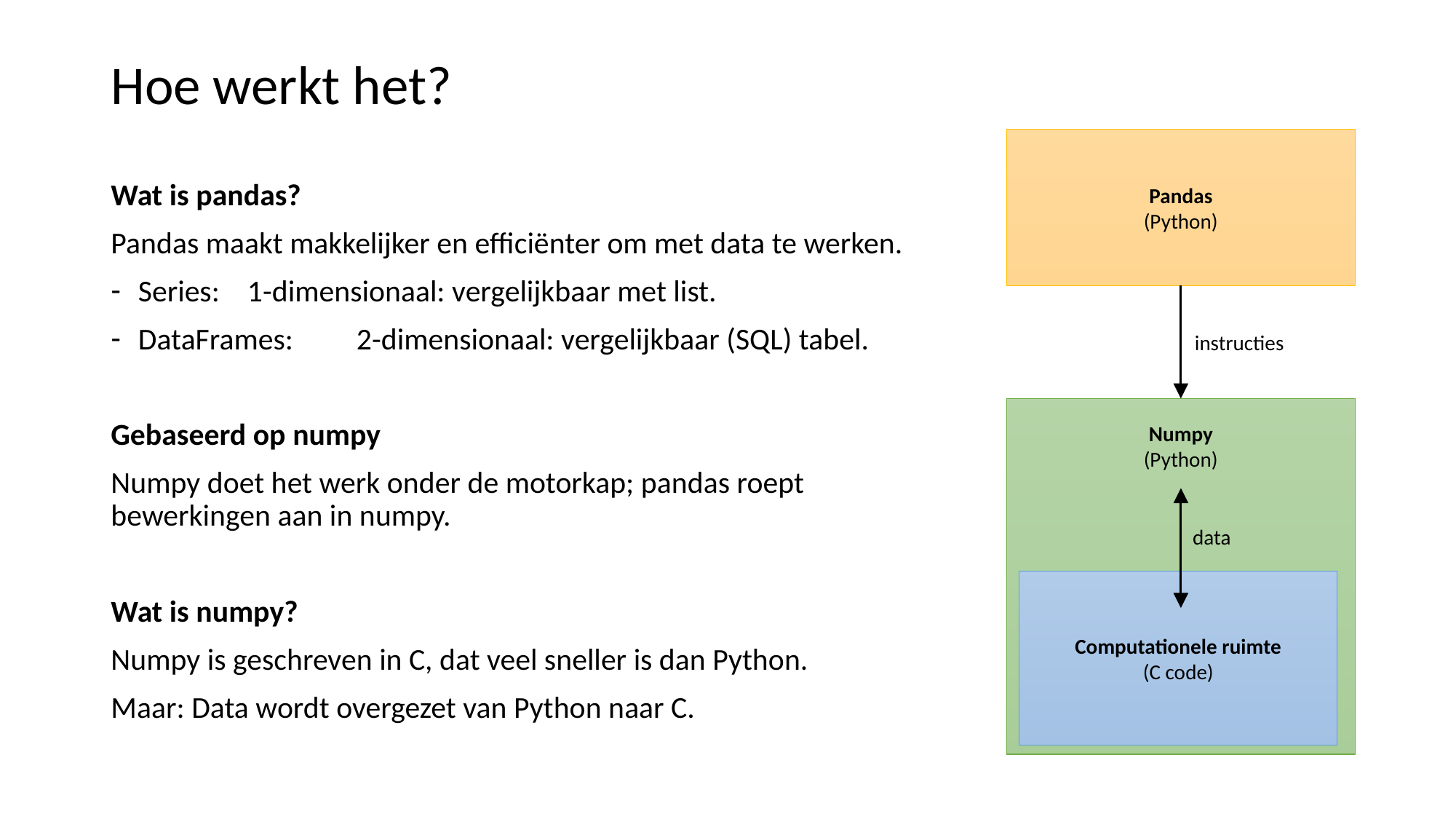

# Hoe werkt het?
Pandas
(Python)
Wat is pandas?
Pandas maakt makkelijker en efficiënter om met data te werken.
Series:	1-dimensionaal: vergelijkbaar met list.
DataFrames:	2-dimensionaal: vergelijkbaar (SQL) tabel.

Gebaseerd op numpy
Numpy doet het werk onder de motorkap; pandas roept bewerkingen aan in numpy.

Wat is numpy?
Numpy is geschreven in C, dat veel sneller is dan Python.
Maar: Data wordt overgezet van Python naar C.
instructies
Numpy
(Python)
Computationele ruimte
(C code)
data